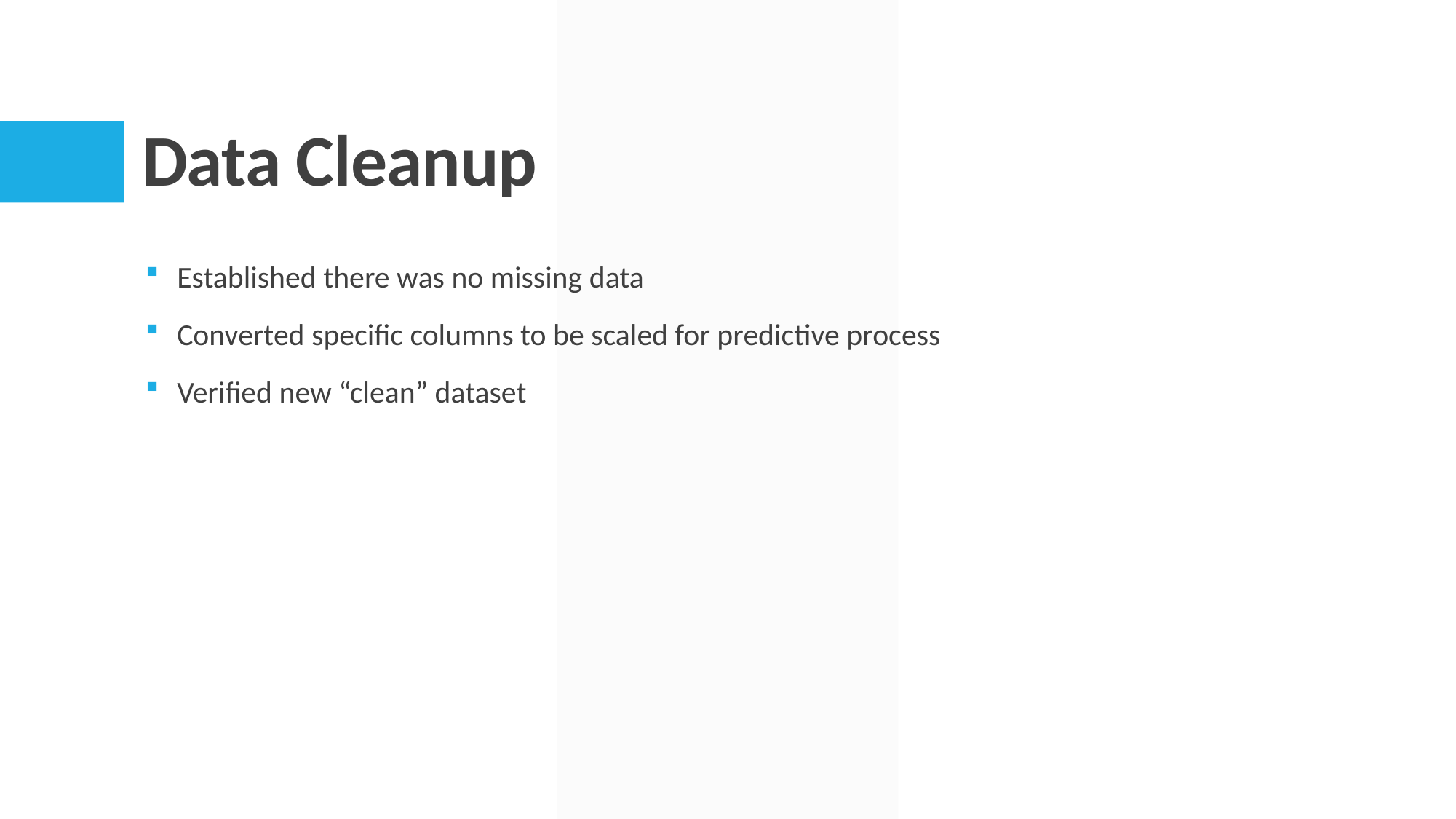

# Data Cleanup
Established there was no missing data
Converted specific columns to be scaled for predictive process
Verified new “clean” dataset